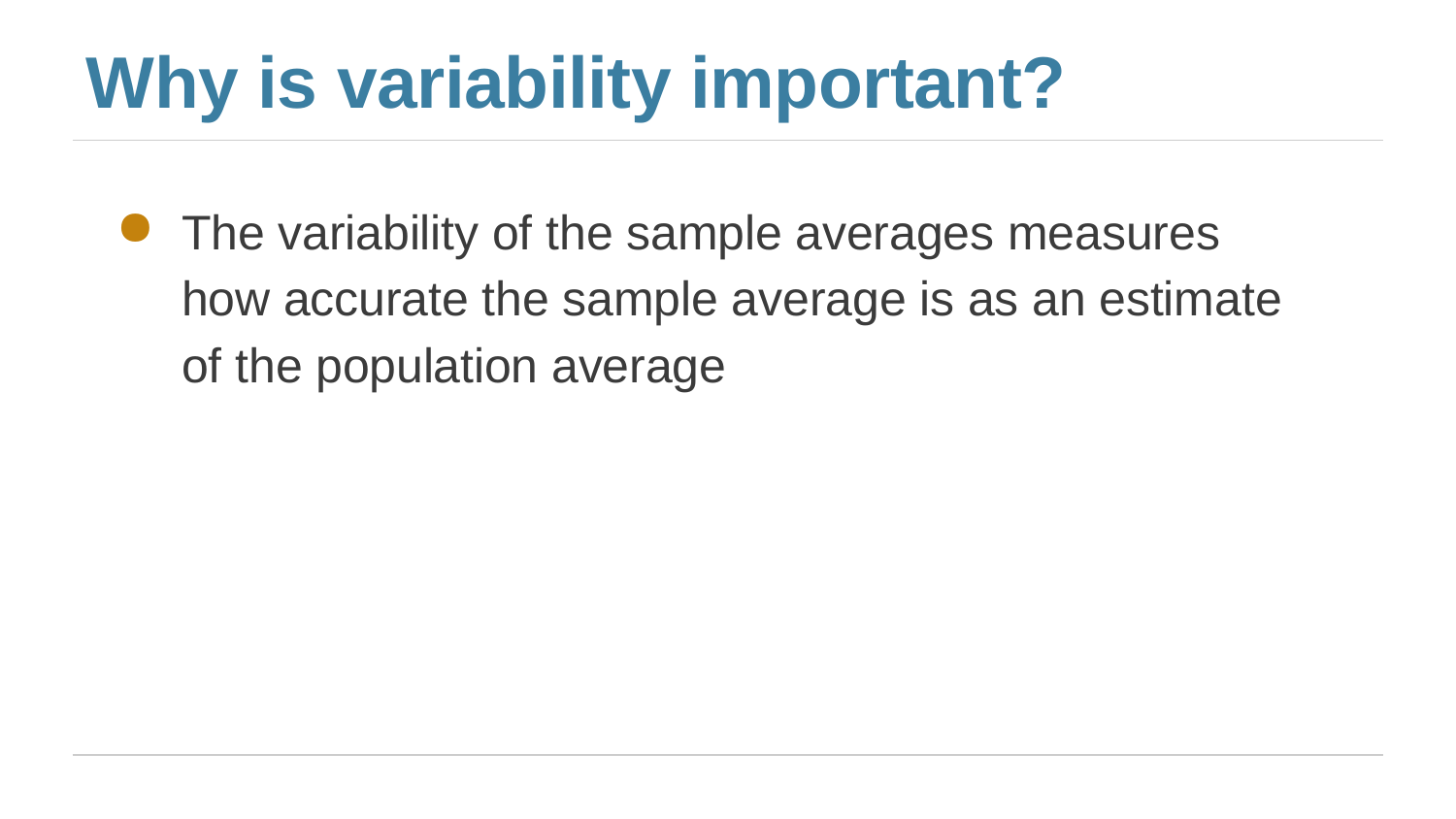

# Why is variability important?
The variability of the sample averages measures how accurate the sample average is as an estimate of the population average